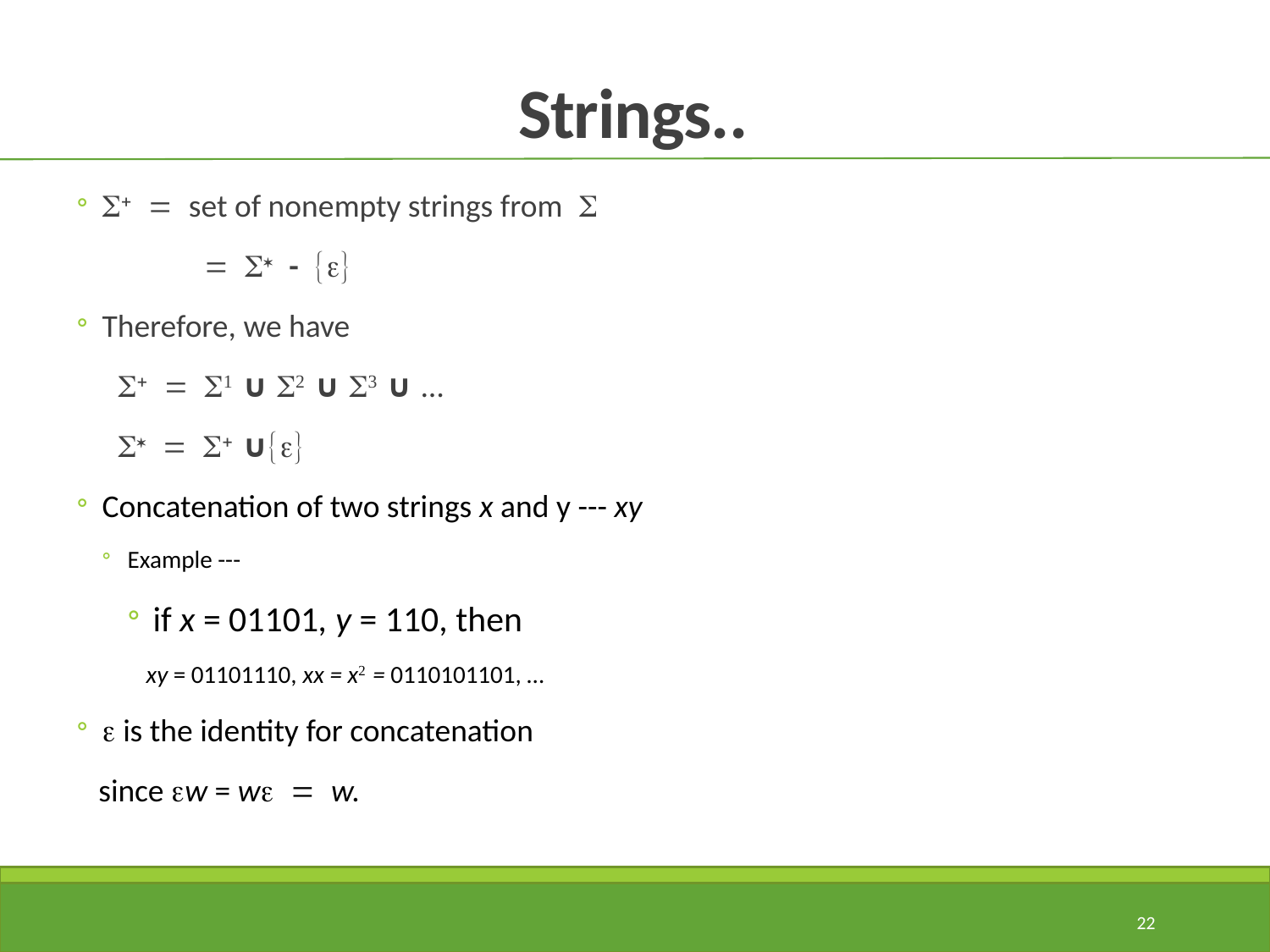

# Strings..
Σ+ = set of nonempty strings from Σ
        = Σ∗ - {ε}
Therefore, we have
 Σ+ = Σ1 ∪ Σ2 ∪ Σ3 ∪ …
 Σ∗ = Σ+ ∪{ε}
Concatenation of two strings x and y --- xy
Example ---
if x = 01101, y = 110, then
        xy = 01101110, xx = x2 = 0110101101, …
ε is the identity for concatenation
   since εw = wε = w.

22